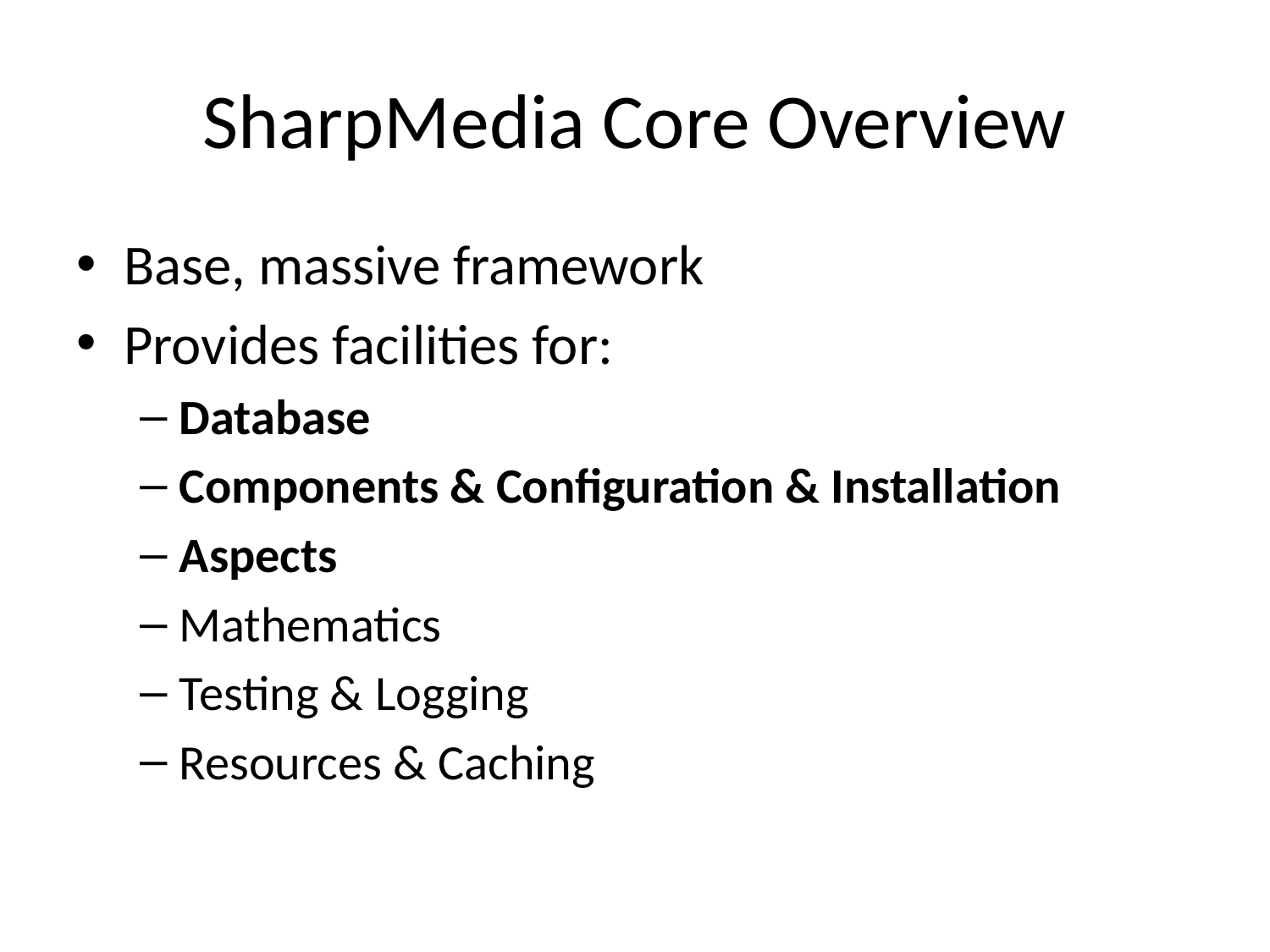

# SharpMedia Core Overview
Base, massive framework
Provides facilities for:
Database
Components & Configuration & Installation
Aspects
Mathematics
Testing & Logging
Resources & Caching